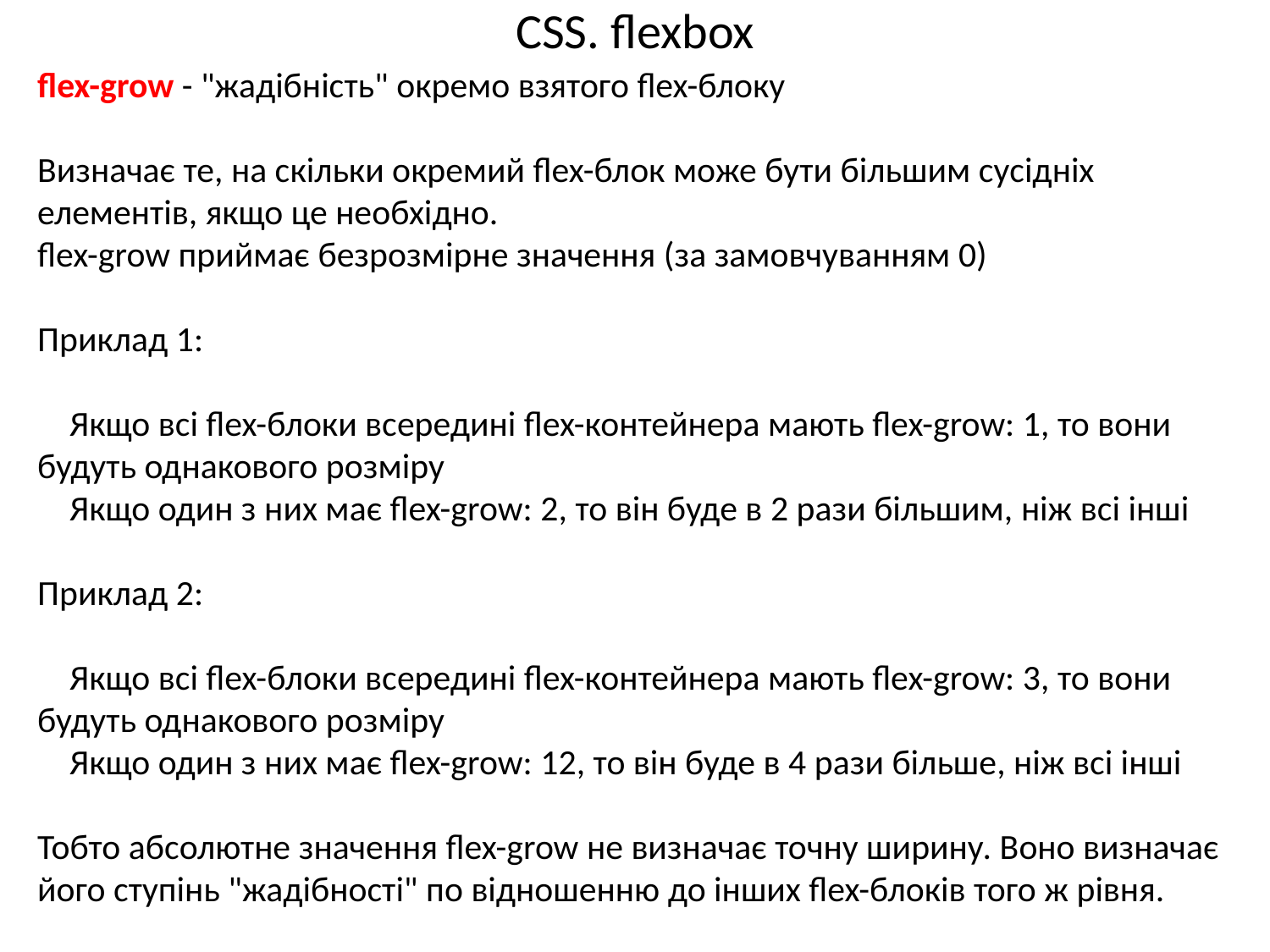

# CSS. flexbox
flex-grow - "жадібність" окремо взятого flex-блоку
Визначає те, на скільки окремий flex-блок може бути більшим сусідніх елементів, якщо це необхідно.
flex-grow приймає безрозмірне значення (за замовчуванням 0)
Приклад 1:
    Якщо всі flex-блоки всередині flex-контейнера мають flex-grow: 1, то вони будуть однакового розміру
    Якщо один з них має flex-grow: 2, то він буде в 2 рази більшим, ніж всі інші
Приклад 2:
    Якщо всі flex-блоки всередині flex-контейнера мають flex-grow: 3, то вони будуть однакового розміру
    Якщо один з них має flex-grow: 12, то він буде в 4 рази більше, ніж всі інші
Тобто абсолютне значення flex-grow не визначає точну ширину. Воно визначає його ступінь "жадібності" по відношенню до інших flex-блоків того ж рівня.